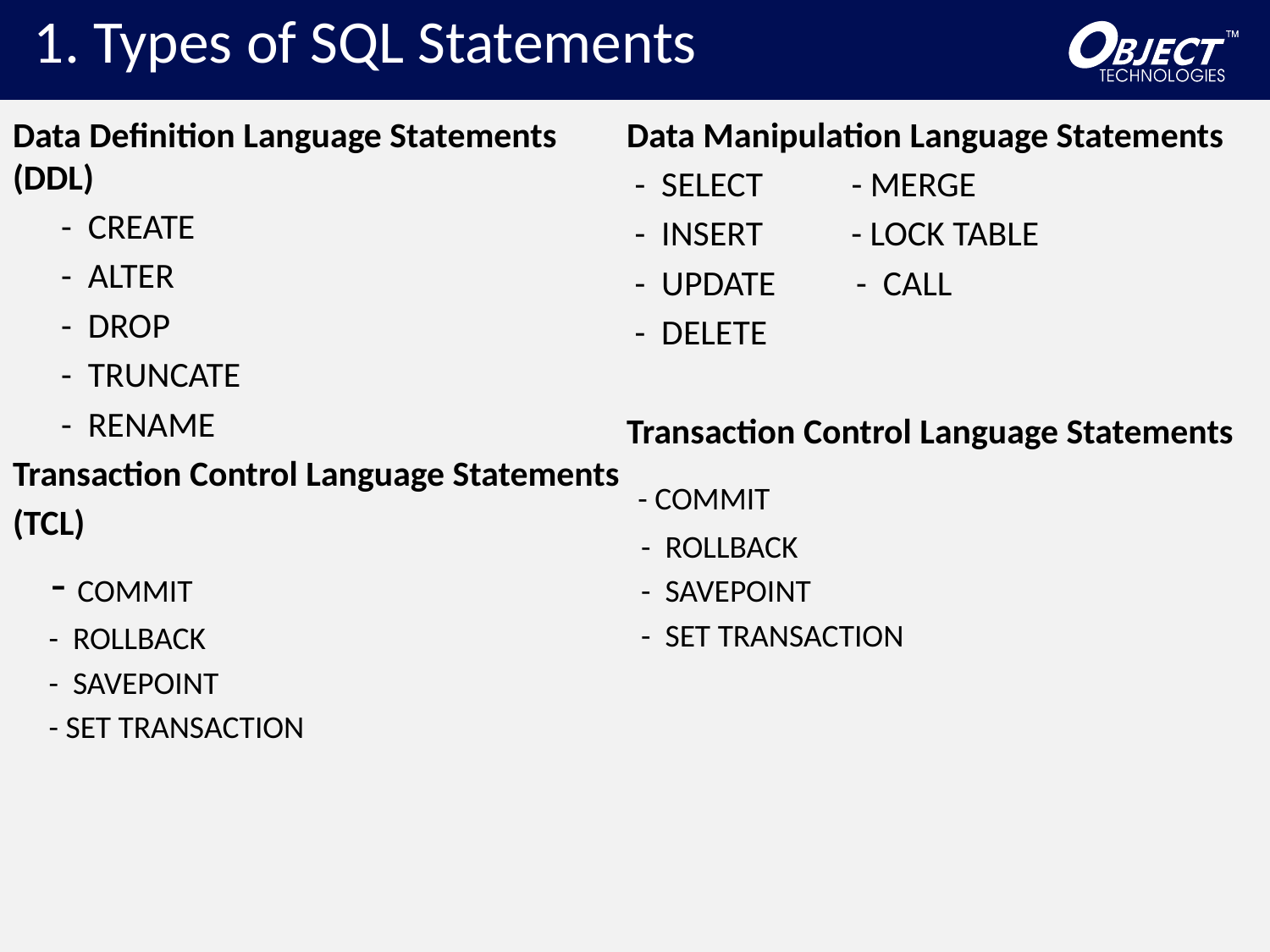

# 1. Types of SQL Statements
Data Definition Language Statements (DDL)
      -  CREATE
      -  ALTER
      -  DROP
      -  TRUNCATE
      -  RENAME
Transaction Control Language Statements
(TCL)
    - COMMIT
     -  ROLLBACK
     -  SAVEPOINT
     - SET TRANSACTION

Data Manipulation Language Statements
 -  SELECT           - MERGE
 -  INSERT           - LOCK TABLE
 -  UPDATE          -  CALL
 -  DELETE

Transaction Control Language Statements
 - COMMIT
  -  ROLLBACK
  -  SAVEPOINT
  -  SET TRANSACTION